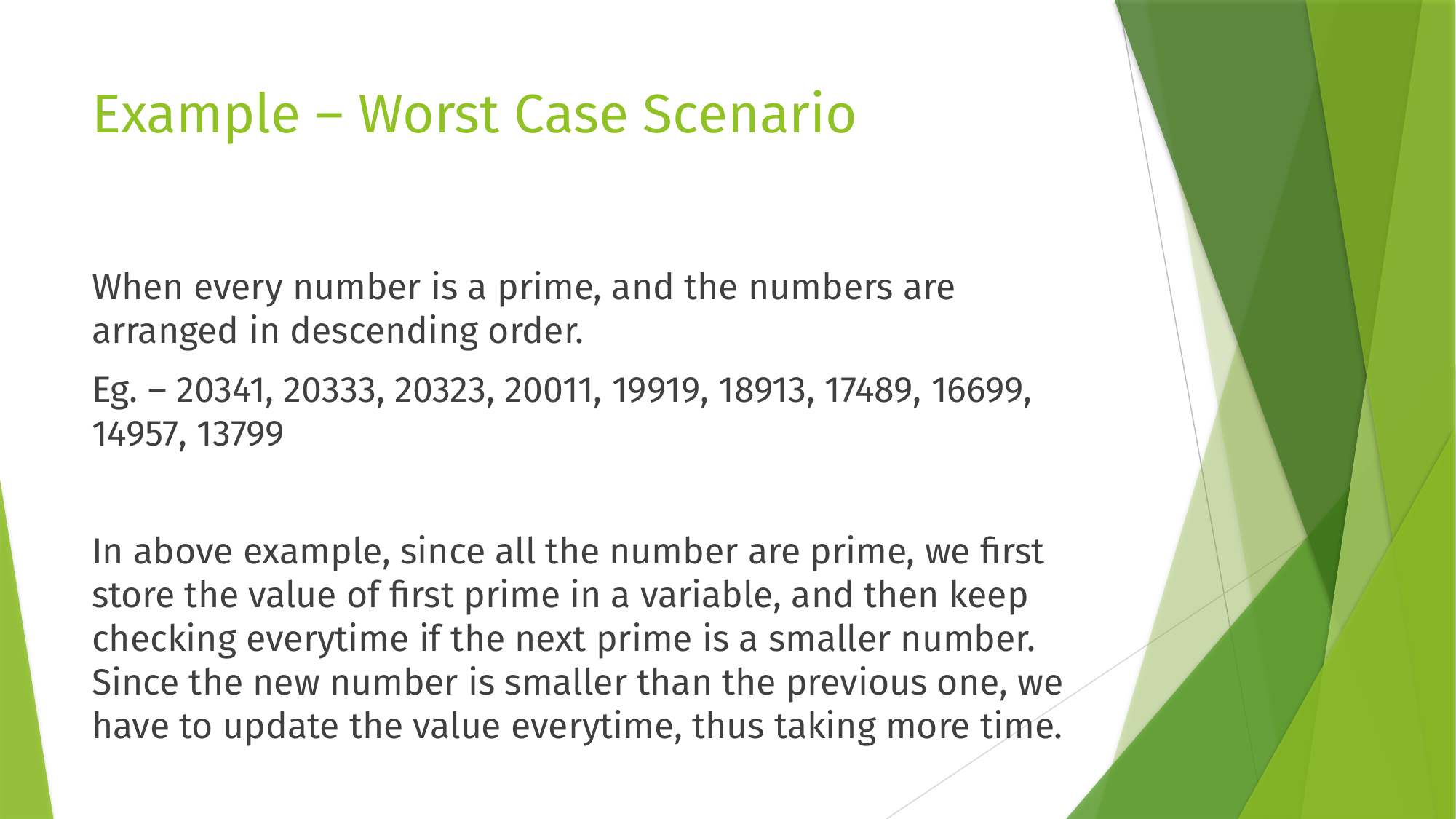

# Example – Worst Case Scenario
When every number is a prime, and the numbers are arranged in descending order.
Eg. – 20341, 20333, 20323, 20011, 19919, 18913, 17489, 16699, 14957, 13799

In above example, since all the number are prime, we first store the value of first prime in a variable, and then keep checking everytime if the next prime is a smaller number. Since the new number is smaller than the previous one, we have to update the value everytime, thus taking more time.